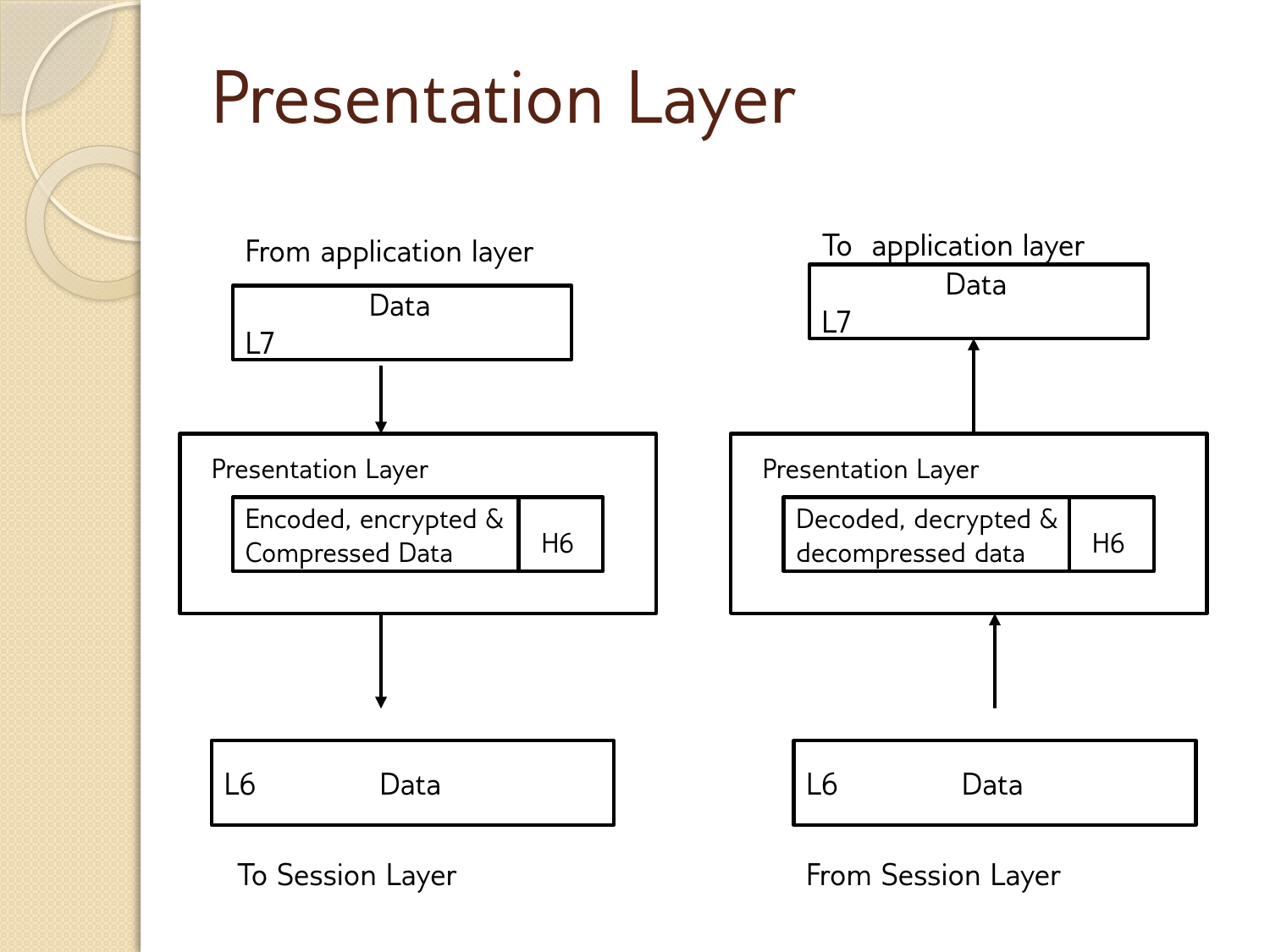

# Presentation Layer
To  application layer
             Data           L7

Presentation Layer
Decoded, decrypted & decompressed data
H6
L6             Data
From Session Layer
From application layer
             Data           L7

Presentation Layer
Encoded, encrypted & Compressed Data
H6
L6             Data
To Session Layer